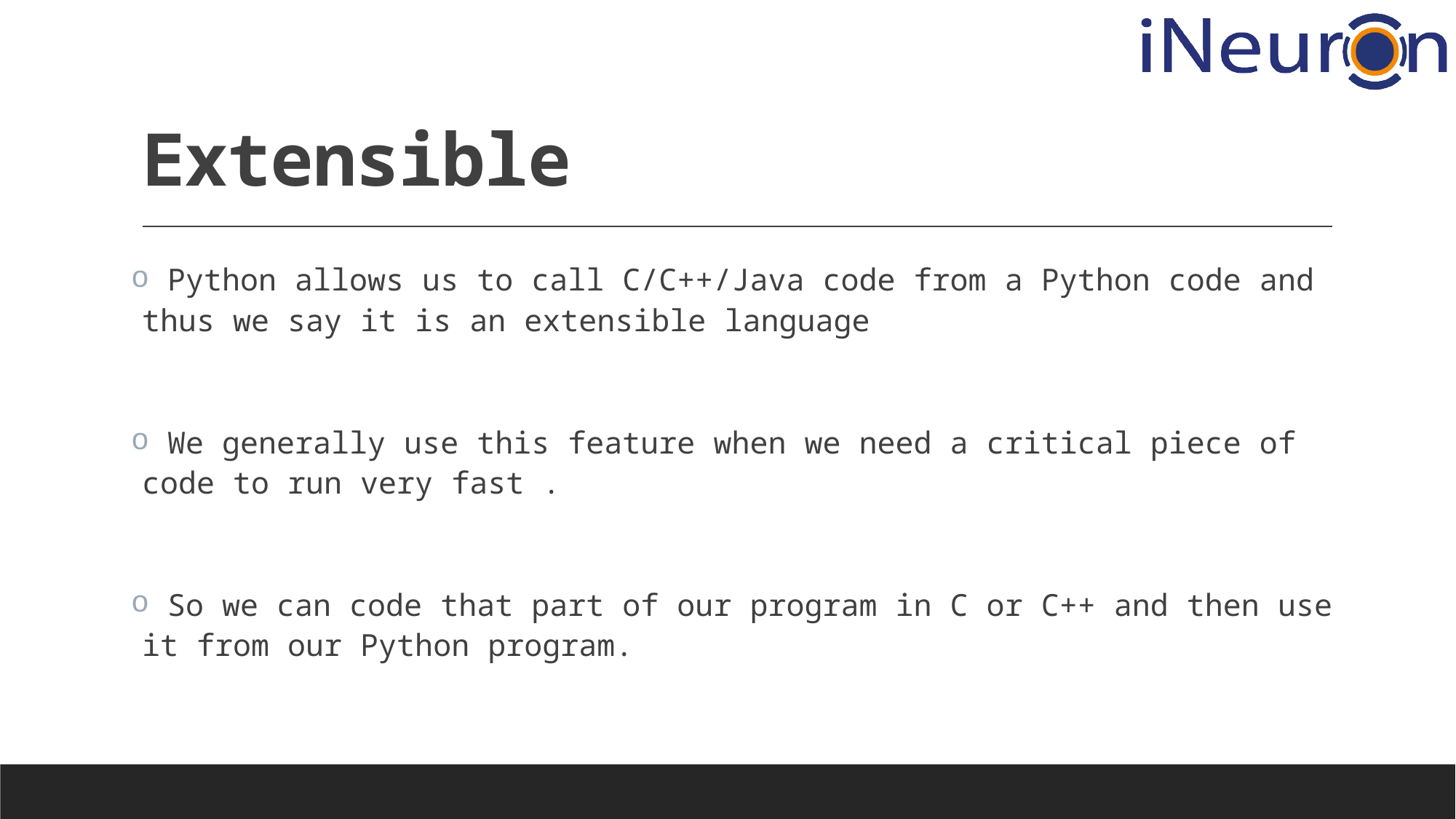

# Extensible
 Python allows us to call C/C++/Java code from a Python code and thus we say it is an extensible language

 We generally use this feature when we need a critical piece of code to run very fast .

 So we can code that part of our program in C or C++ and then use it from our Python program.